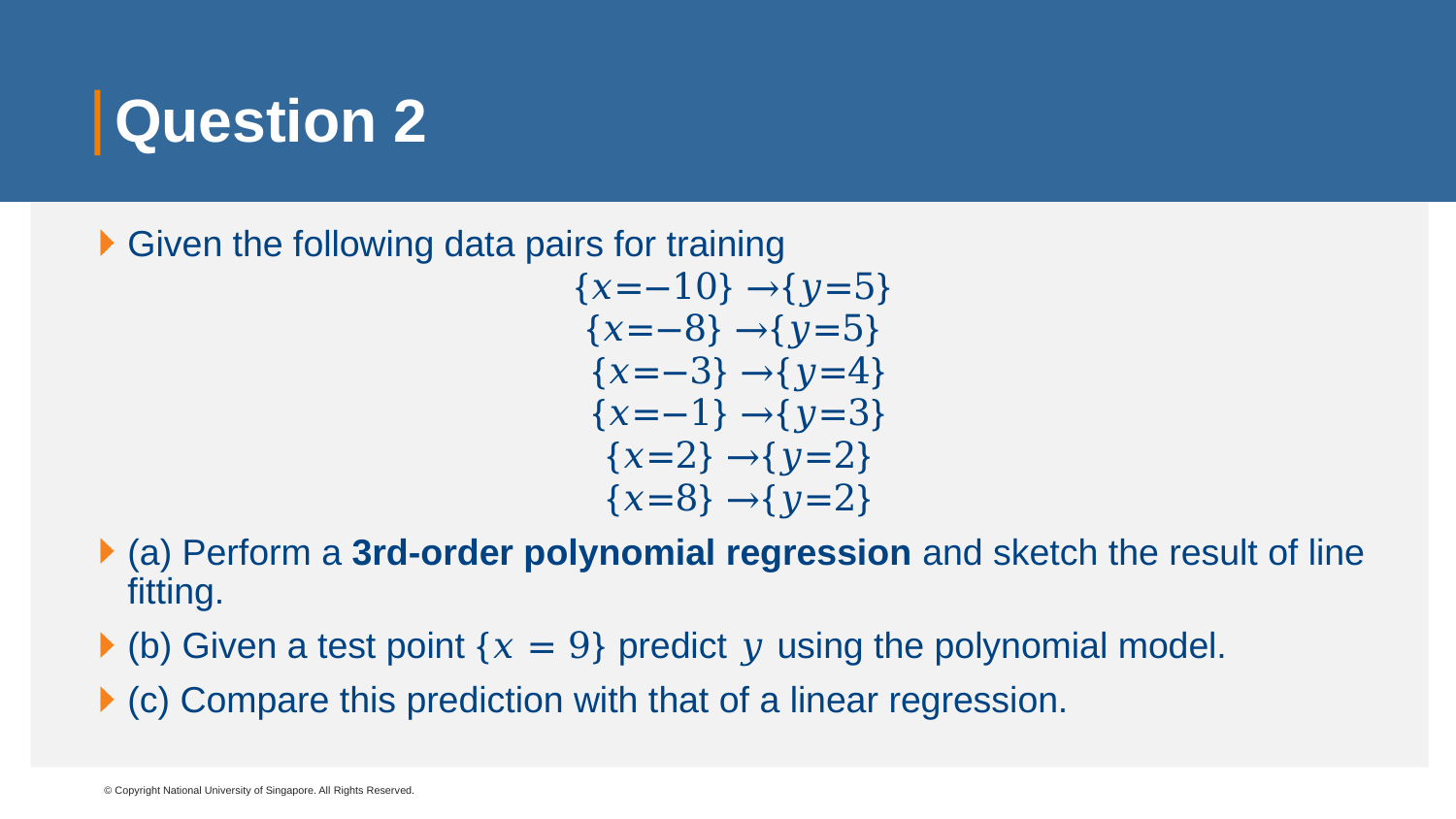

# Question 2

Given the following data pairs for training
{𝑥=−10} →{𝑦=5}
{𝑥=−8} →{𝑦=5}
{𝑥=−3} →{𝑦=4}
 {𝑥=−1} →{𝑦=3}
{𝑥=2} →{𝑦=2}
 {𝑥=8} →{𝑦=2}
(a) Perform a 3rd-order polynomial regression and sketch the result of line fitting.
(b) Given a test point {𝑥 = 9} predict 𝑦 using the polynomial model.
(c) Compare this prediction with that of a linear regression.